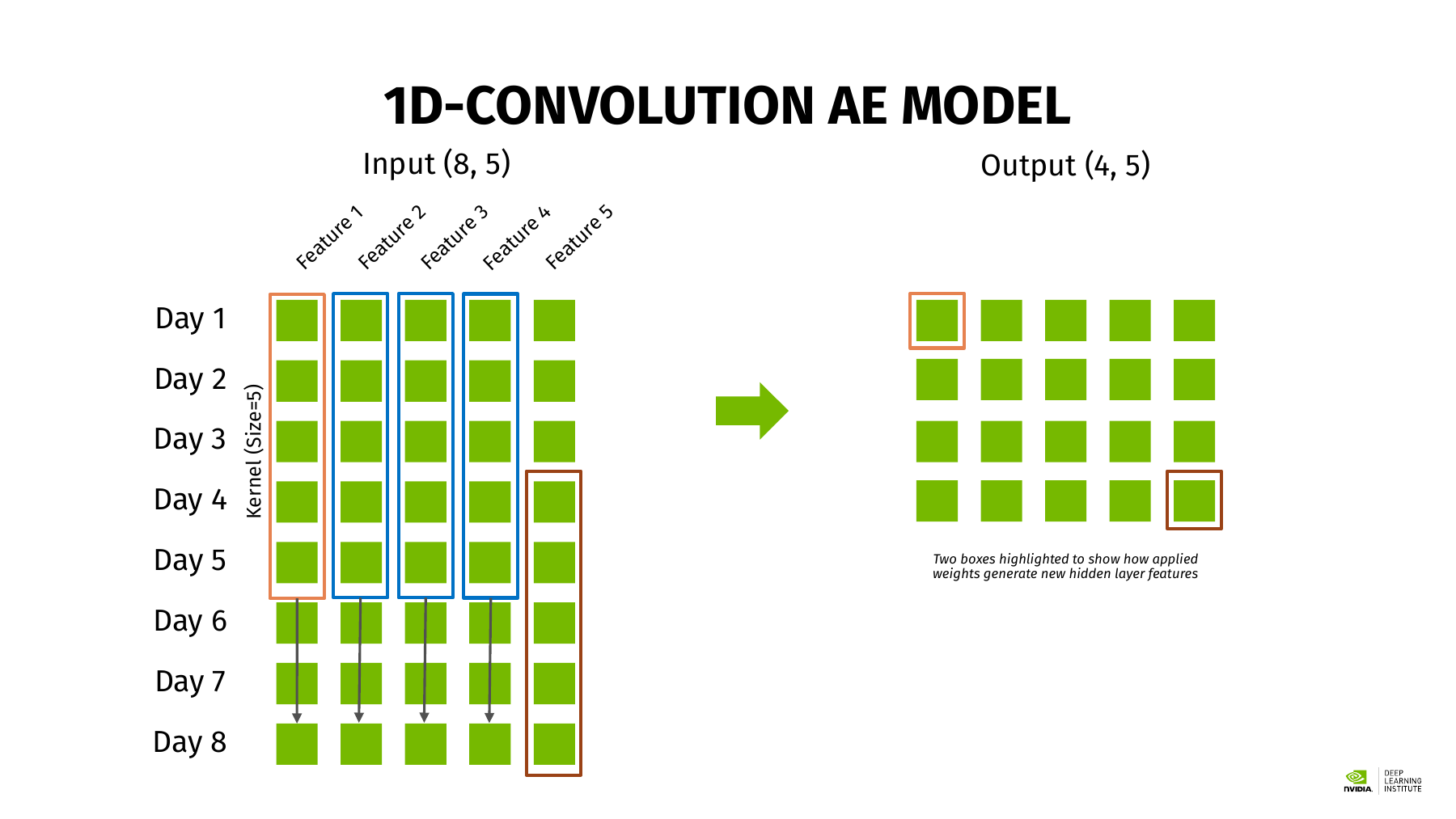

# 1d-Convolution AE Model
Input (8, 5)
Output (4, 5)
Feature 1
Feature 2
Feature 3
Feature 4
Feature 5

Day 1

Day 2

Day 3

Kernel (Size=5)

Day 4

Day 5

Two boxes highlighted to show how applied weights generate new hidden layer features
Day 6

Day 7

Day 8